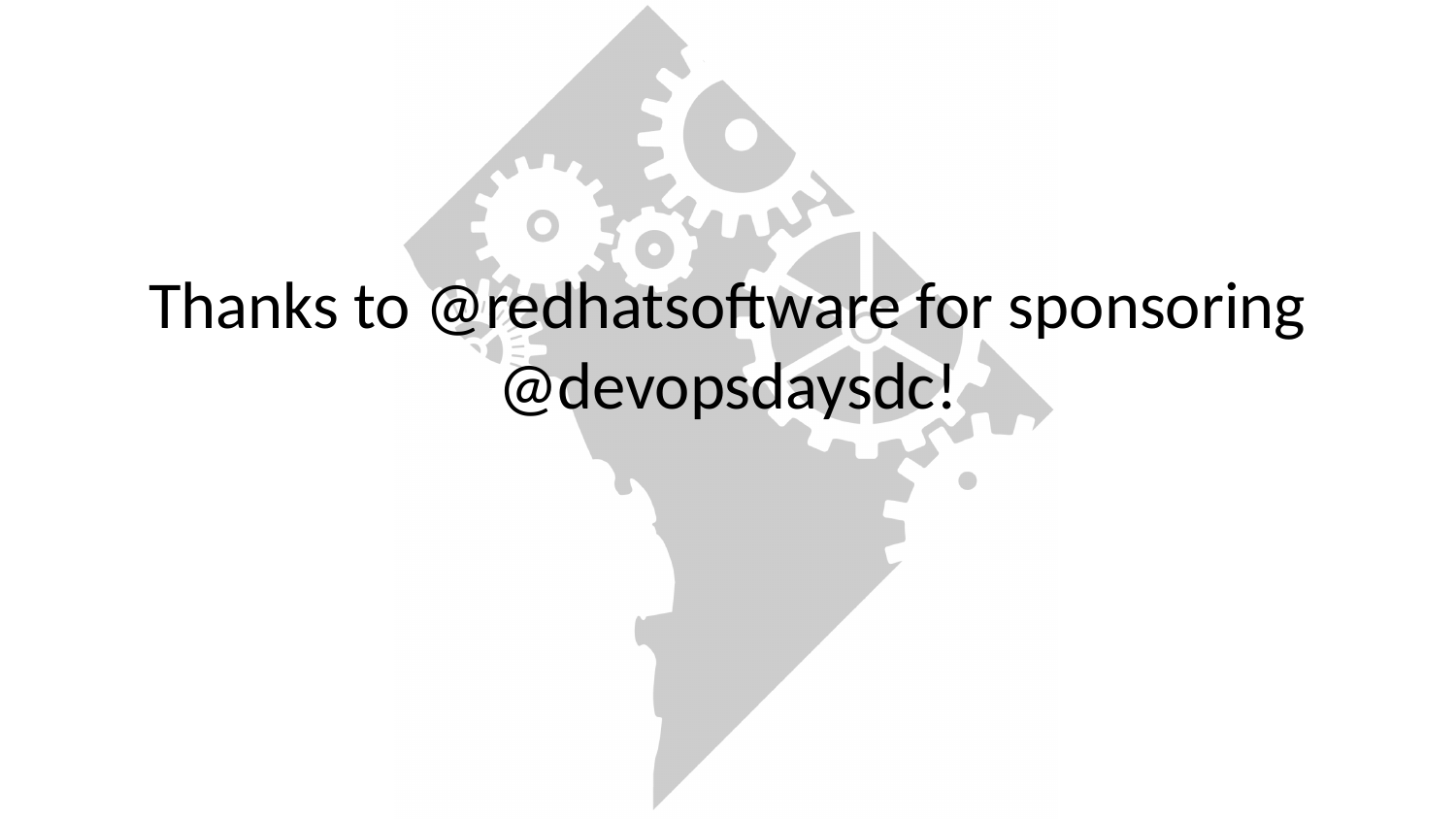

# Thanks to @redhatsoftware for sponsoring @devopsdaysdc!